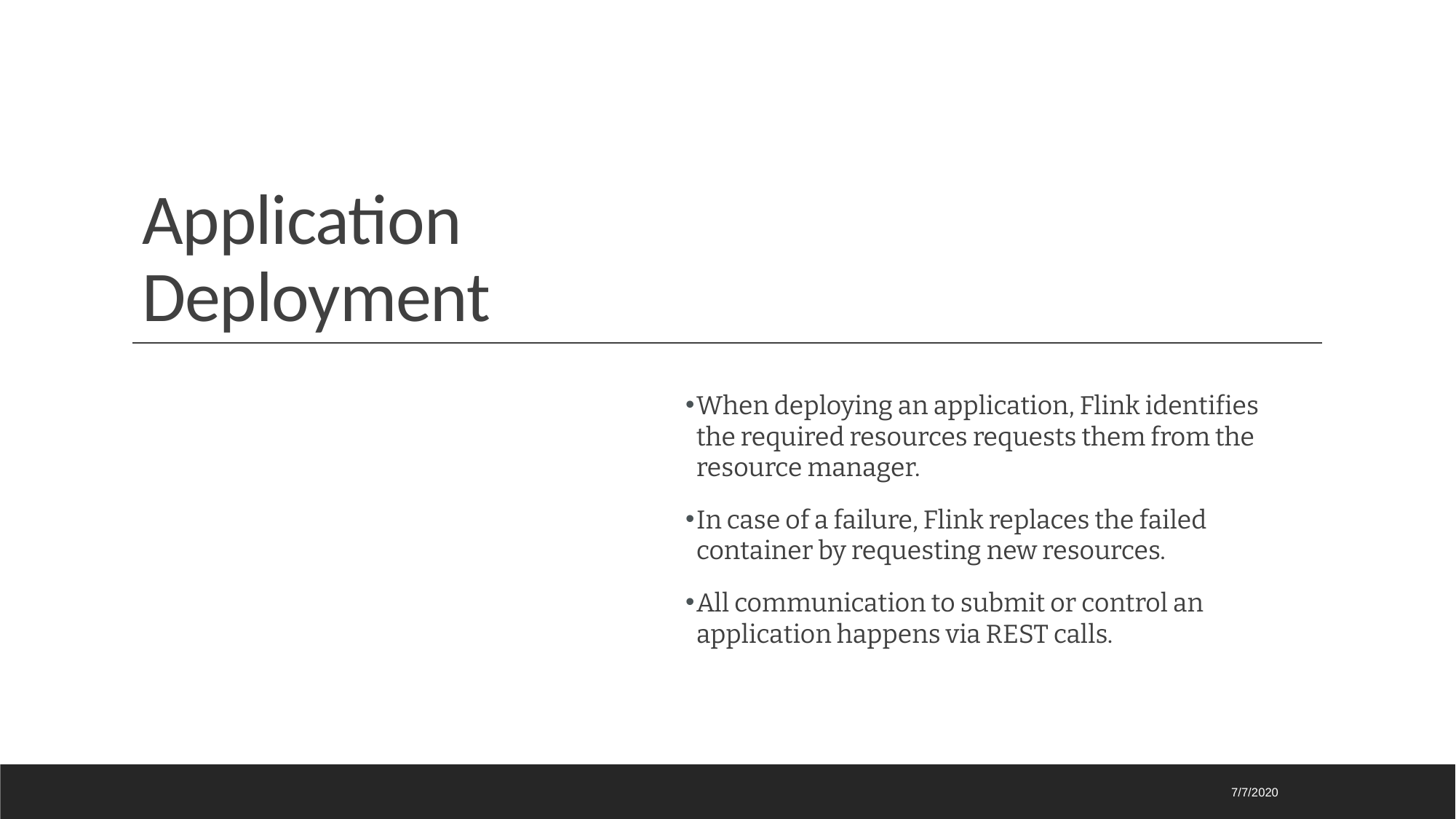

# Application Deployment

When deploying an application, Flink identifies the required resources requests them from the resource manager.
In case of a failure, Flink replaces the failed container by requesting new resources.
All communication to submit or control an application happens via REST calls.
7/7/2020